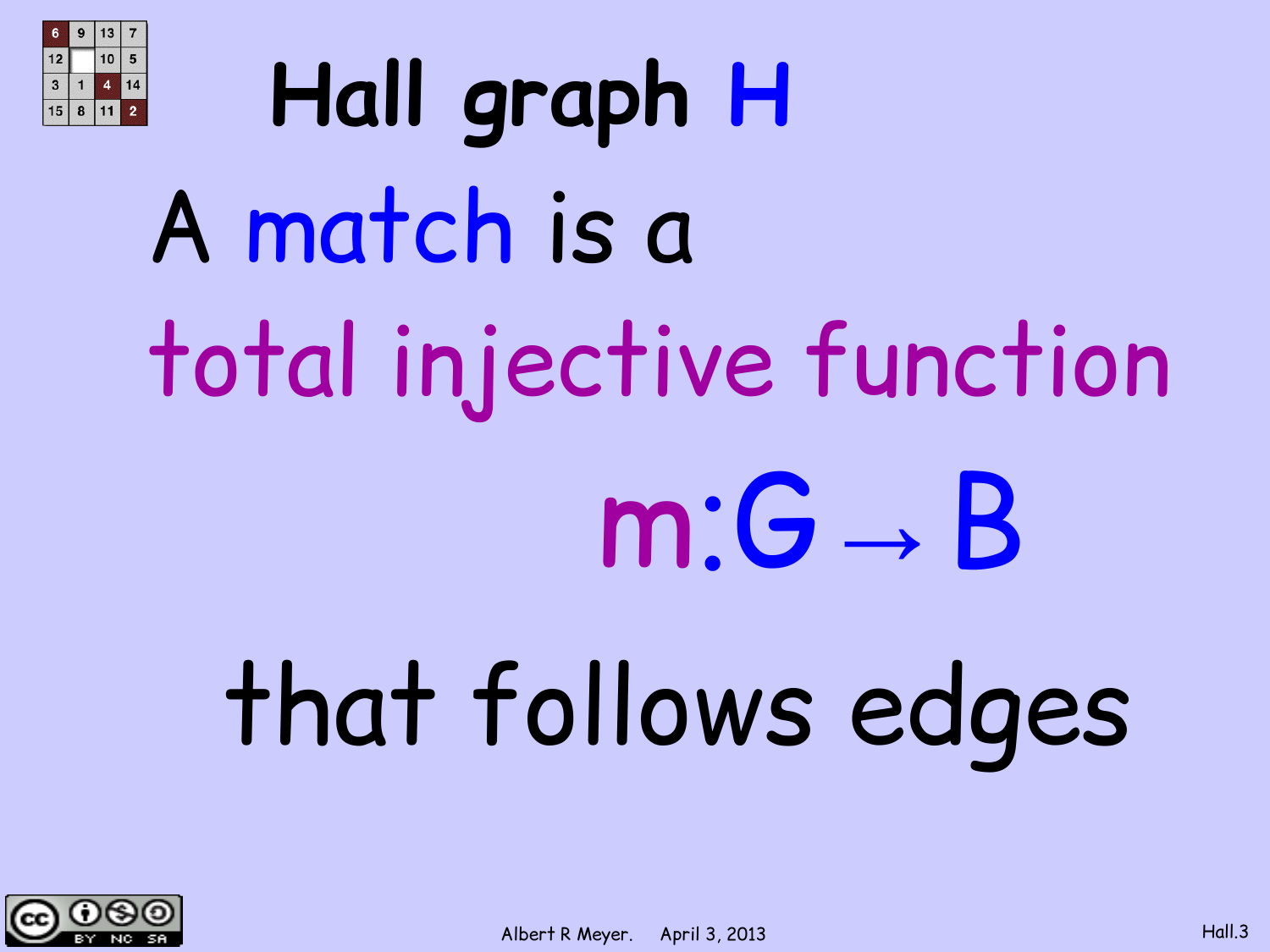

#
Hall graph H
A match is a
total injective function
        m:G→B
 that follows edges
Hall.3